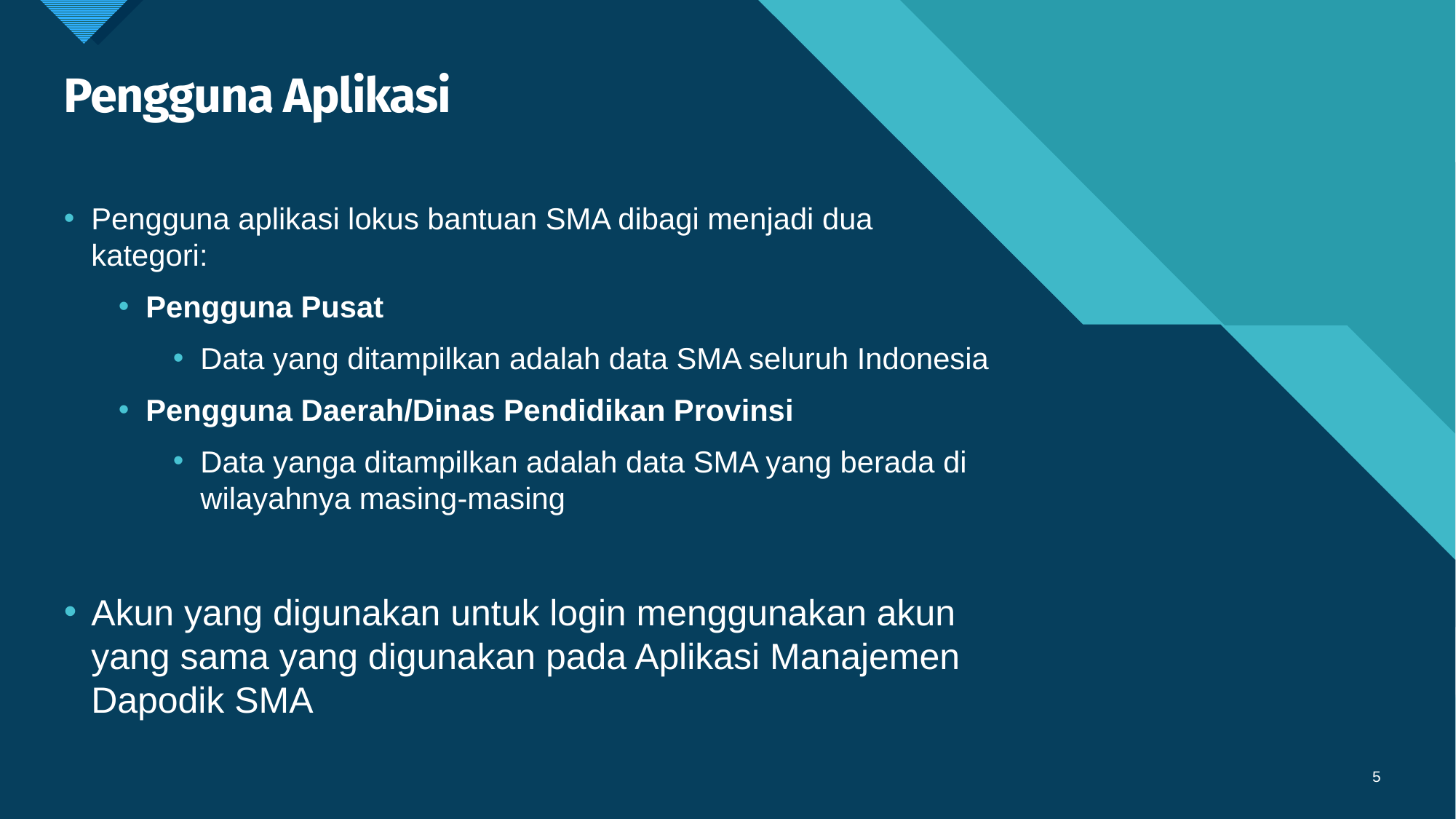

# Pengguna Aplikasi
Pengguna aplikasi lokus bantuan SMA dibagi menjadi dua kategori:
Pengguna Pusat
Data yang ditampilkan adalah data SMA seluruh Indonesia
Pengguna Daerah/Dinas Pendidikan Provinsi
Data yanga ditampilkan adalah data SMA yang berada di wilayahnya masing-masing

Akun yang digunakan untuk login menggunakan akun yang sama yang digunakan pada Aplikasi Manajemen Dapodik SMA

5